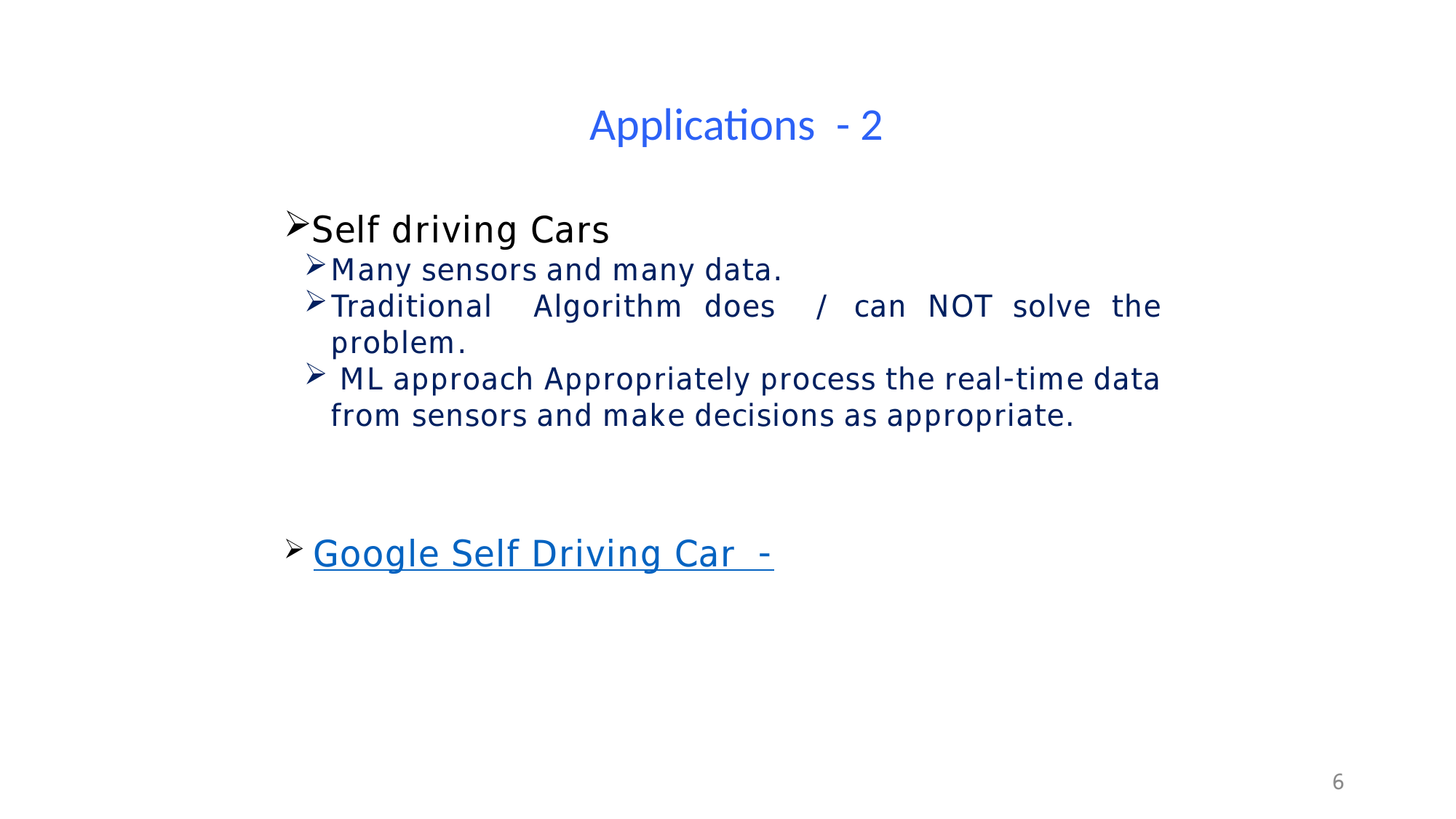

# Applications  - 2

Self driving Cars
Many sensors and many data.
Traditional  Algorithm does  / can NOT solve the problem.
 ML approach Appropriately process the real-time data from sensors and make decisions as appropriate.

 Google Self Driving Car  -

6